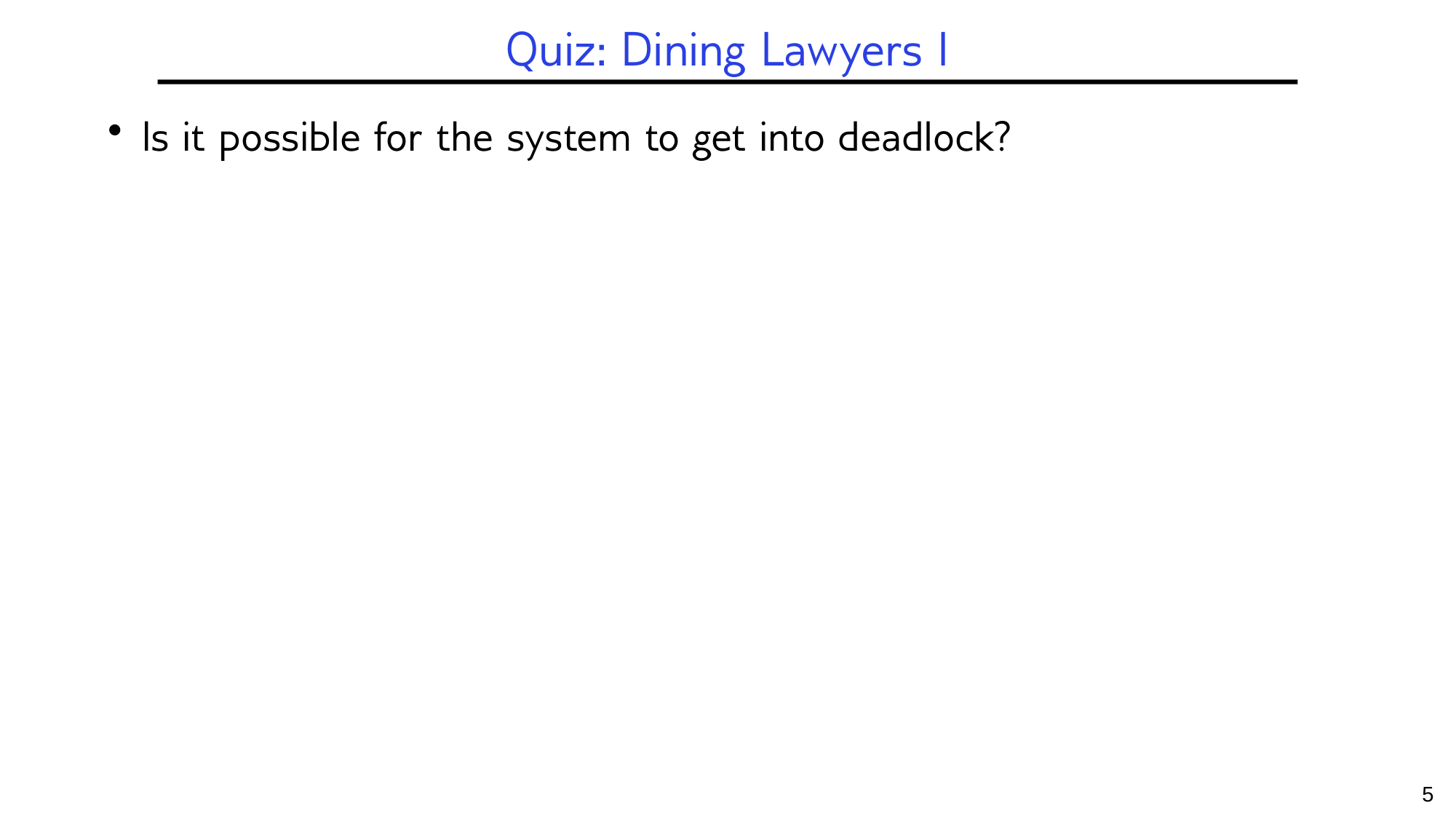

# Quiz: Dining Lawyers I
Is it possible for the system to get into deadlock?